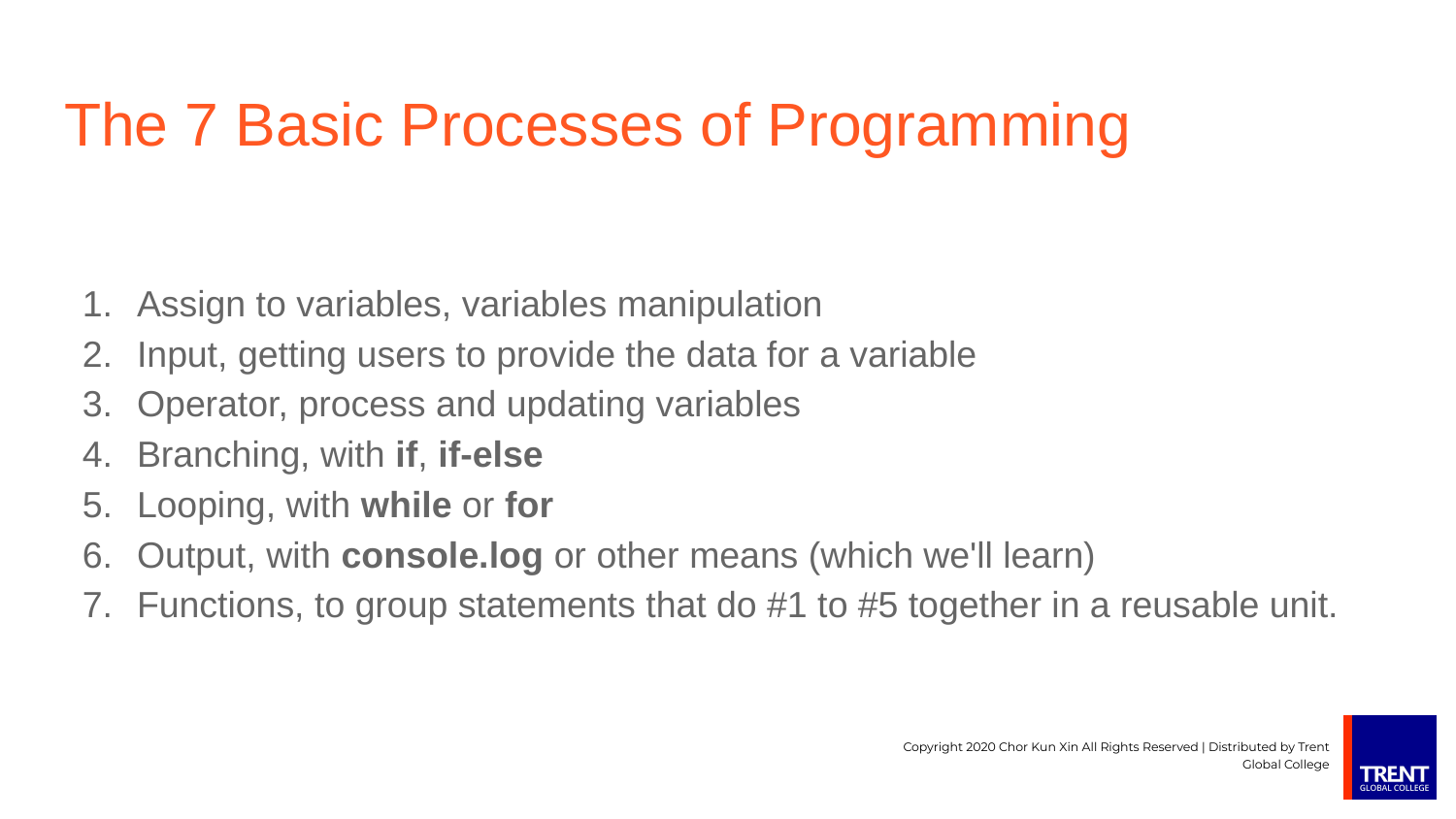

# The 7 Basic Processes of Programming

Assign to variables, variables manipulation
Input, getting users to provide the data for a variable
Operator, process and updating variables
Branching, with if, if-else
Looping, with while or for
Output, with console.log or other means (which we'll learn)
Functions, to group statements that do #1 to #5 together in a reusable unit.